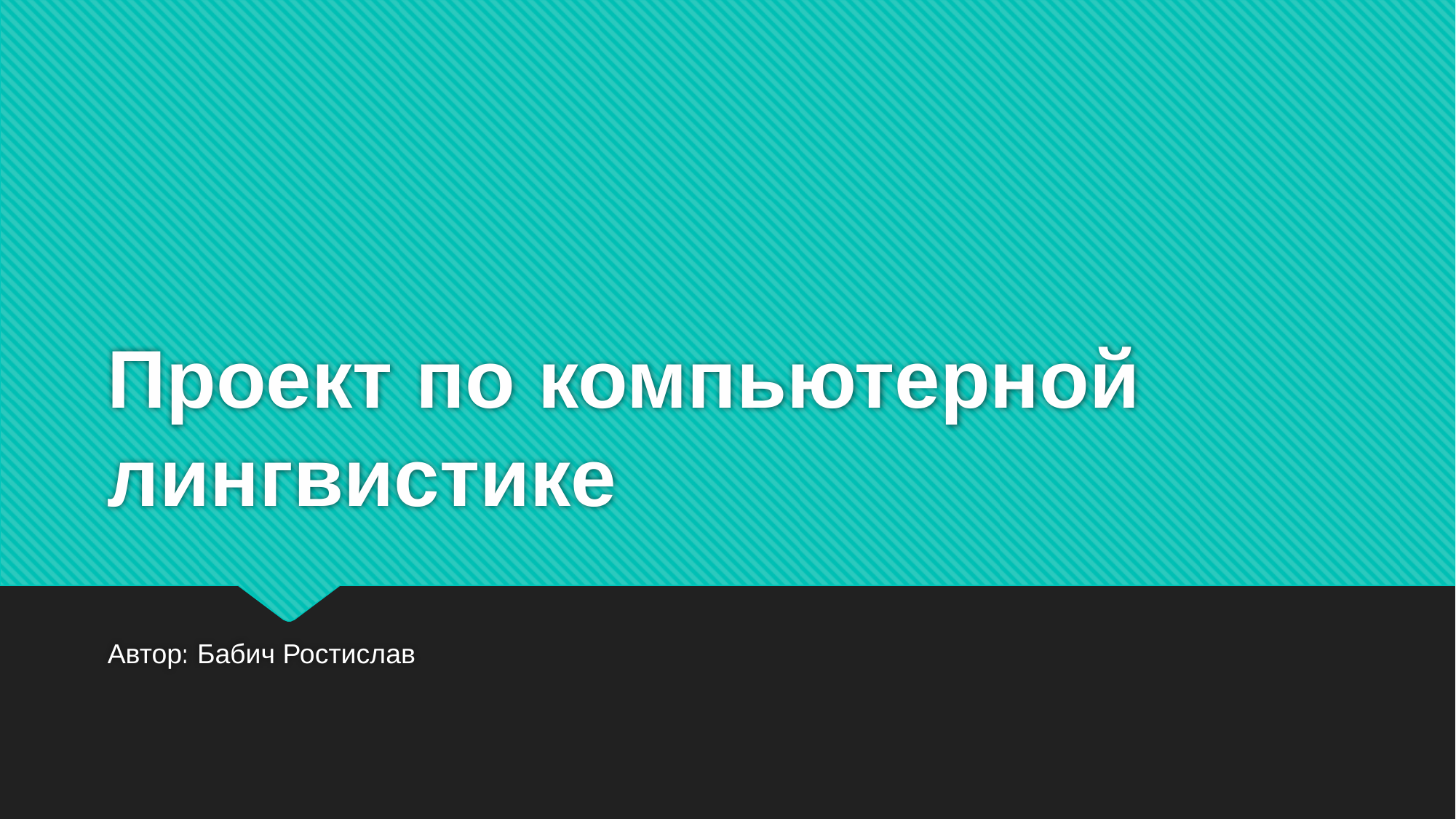

# Проект по компьютерной лингвистике
Автор: Бабич Ростислав